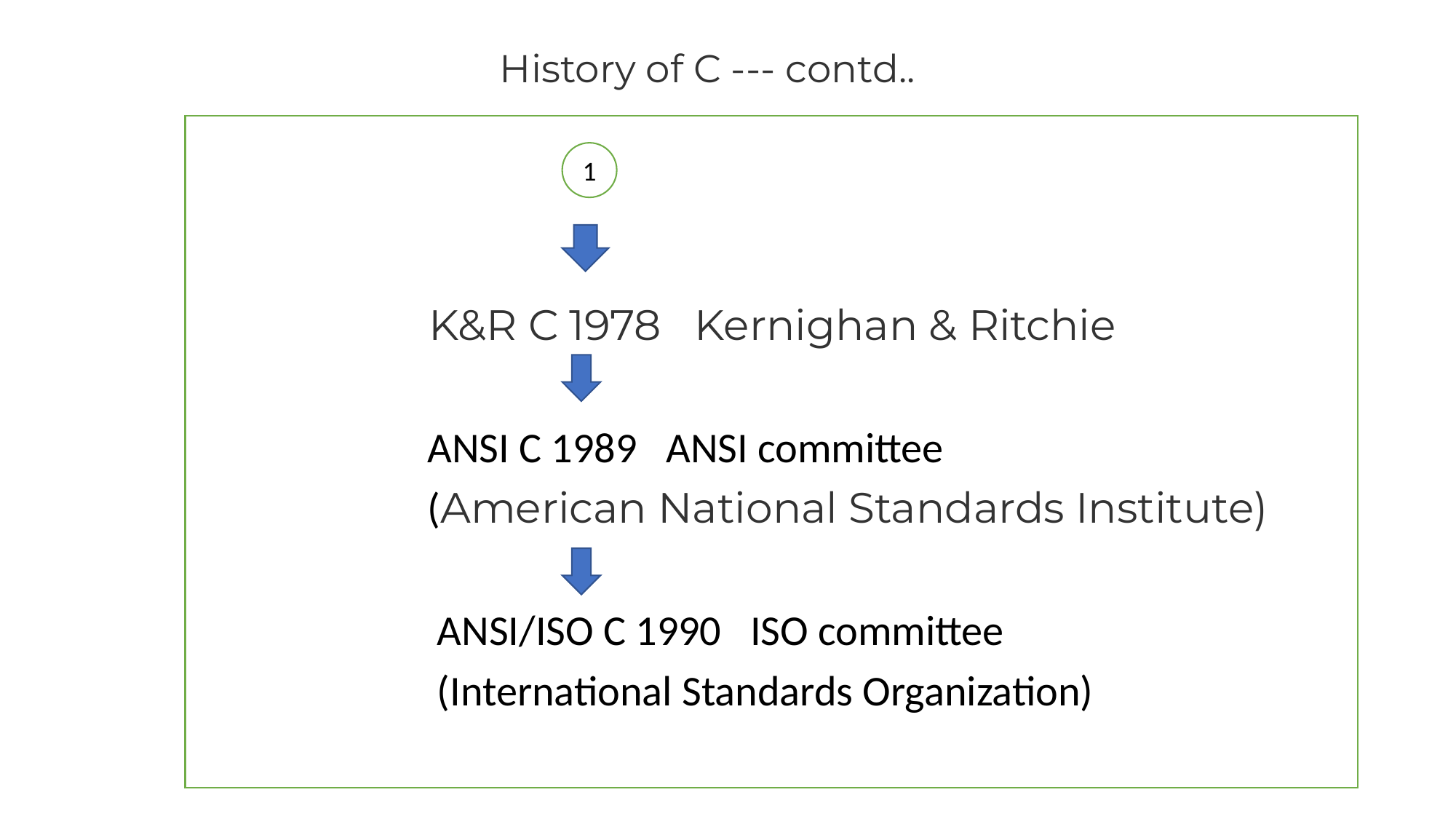

# History of C --- contd..

                     K&R C 1978   Kernighan & Ritchie

                        ANSI C 1989   ANSI committee
                        (American National Standards Institute)

                         ANSI/ISO C 1990   ISO committee
                         (International Standards Organization)
1